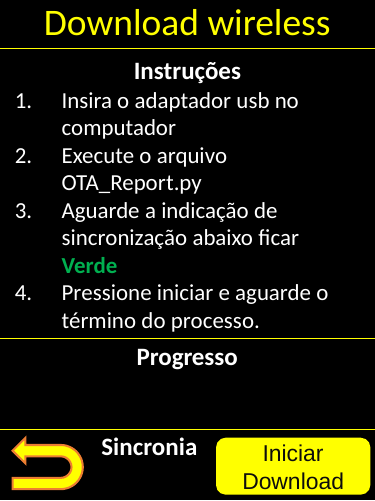

Download wireless
Instruções
Insira o adaptador usb no computador
Execute o arquivo OTA_Report.py
Aguarde a indicação de sincronização abaixo ficar Verde
Pressione iniciar e aguarde o término do processo.
Progresso
Sincronia

Iniciar Download